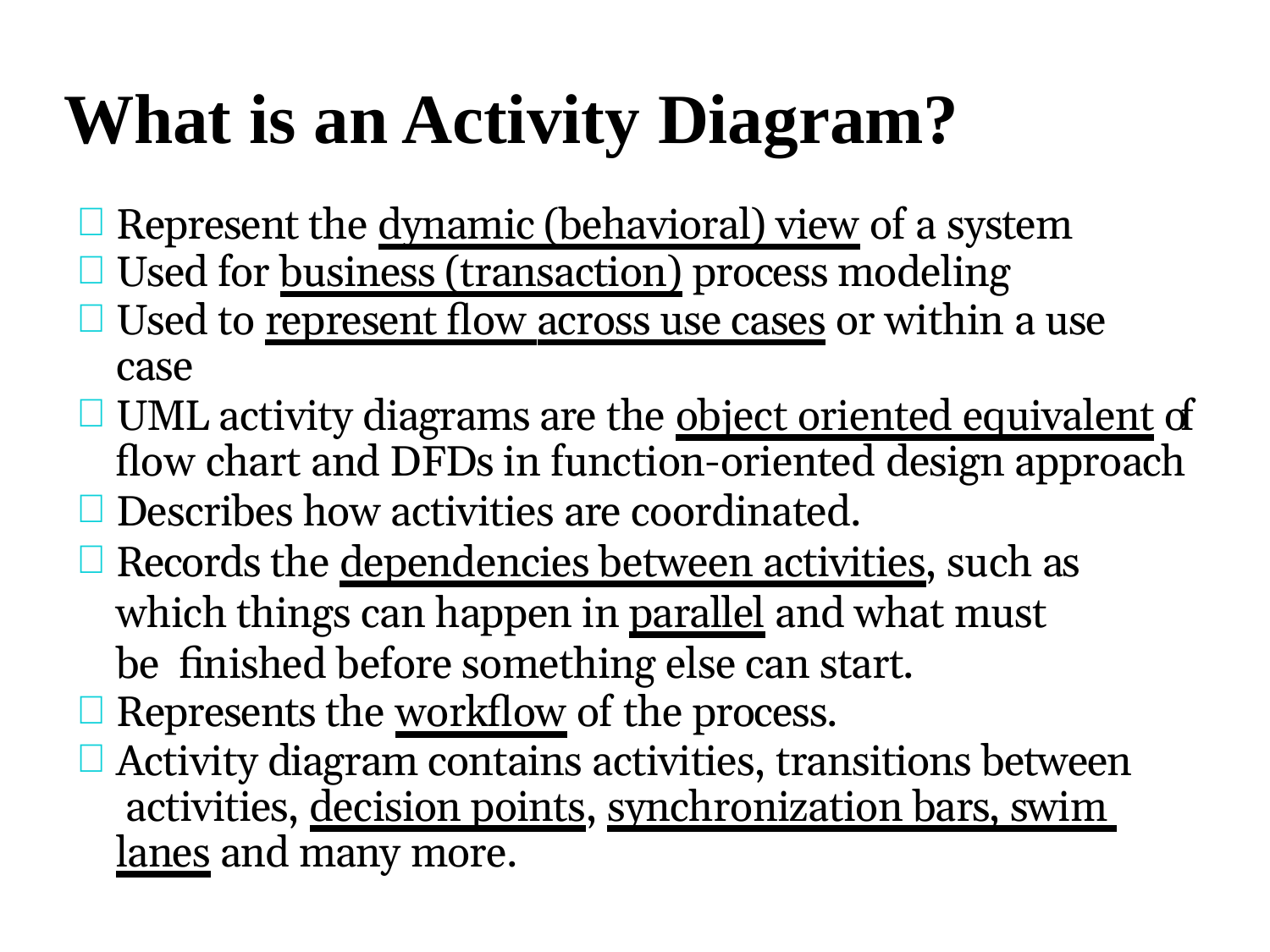

# What is an Activity Diagram?
Represent the dynamic (behavioral) view of a system
Used for business (transaction) process modeling
Used to represent flow across use cases or within a use case
UML activity diagrams are the object oriented equivalent of  flow chart and DFDs in function-oriented design approach
Describes how activities are coordinated.
Records the dependencies between activities, such as  which things can happen in parallel and what must be  finished before something else can start.
Represents the workflow of the process.
Activity diagram contains activities, transitions between  activities, decision points, synchronization bars, swim  lanes and many more.